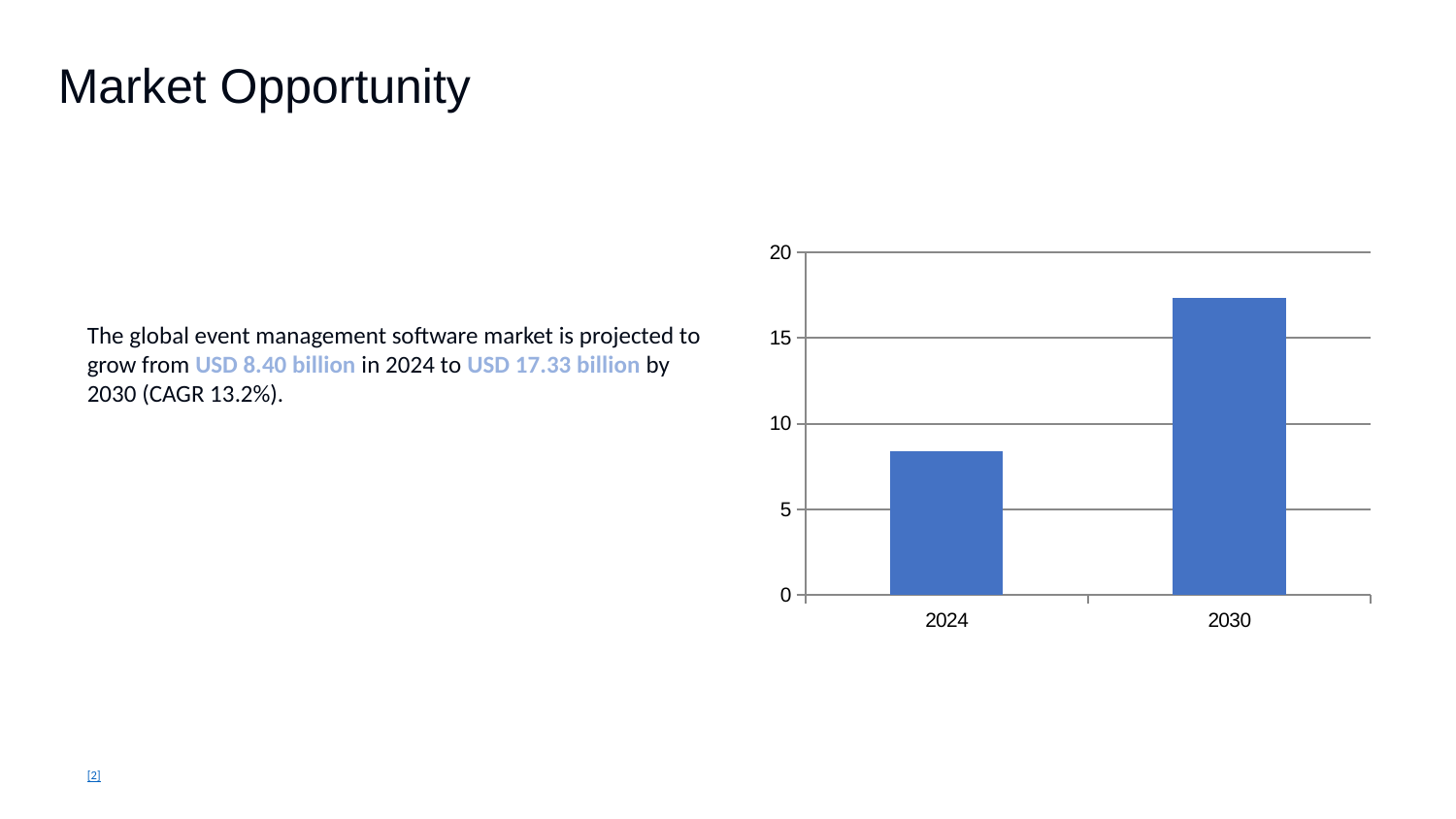

Market Opportunity

### Chart

| Category | Market Size (USD B) |
|---|---|
| 2024 | 8.4 |
| 2030 | 17.33 |
The global event management software market is projected to grow from USD 8.40 billion in 2024 to USD 17.33 billion by 2030 (CAGR 13.2%).
[2]